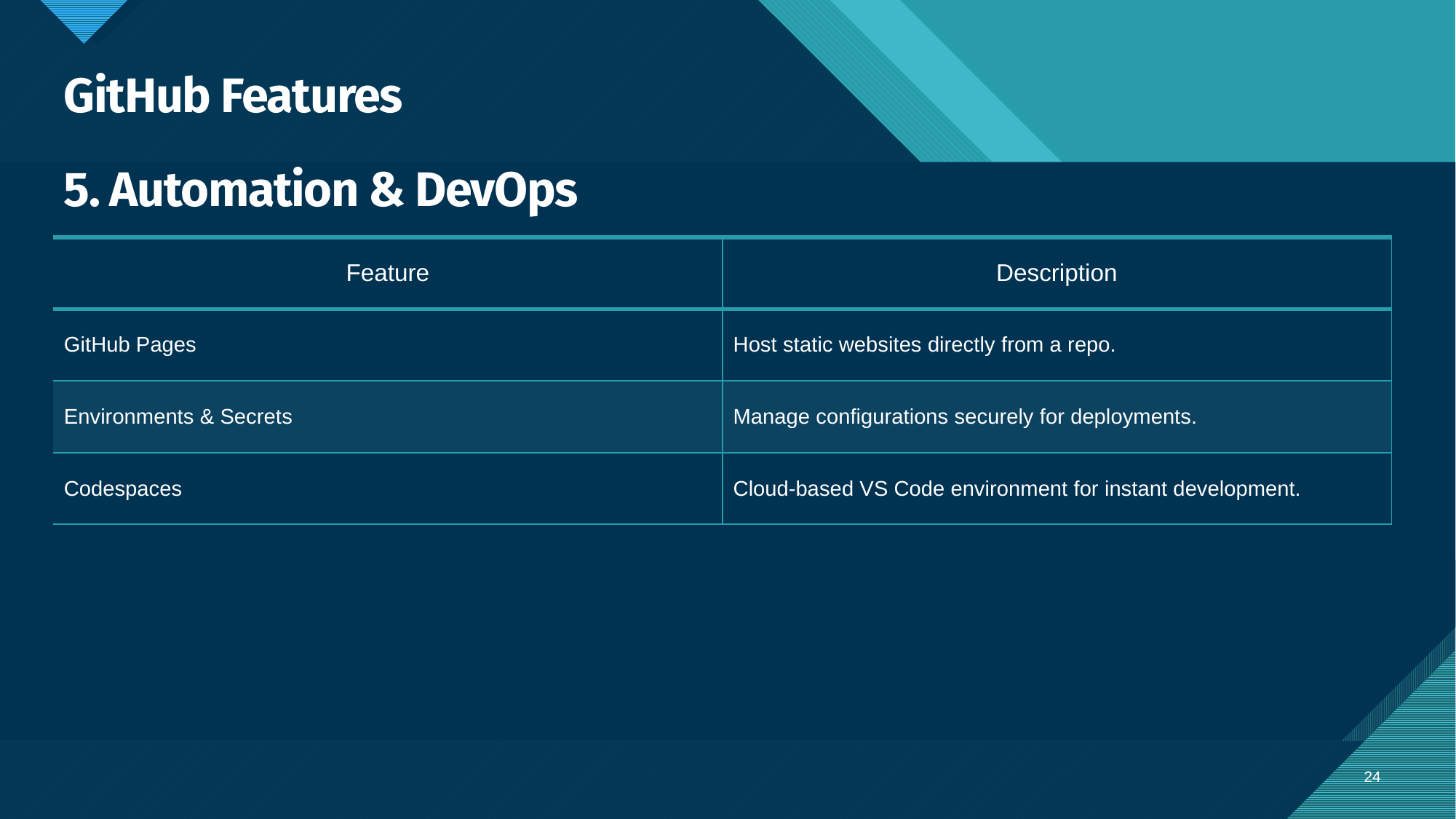

# GitHub Features
5. Automation & DevOps
| Feature | Description |
| --- | --- |
| GitHub Pages | Host static websites directly from a repo. |
| Environments & Secrets | Manage configurations securely for deployments. |
| Codespaces | Cloud-based VS Code environment for instant development. |
24